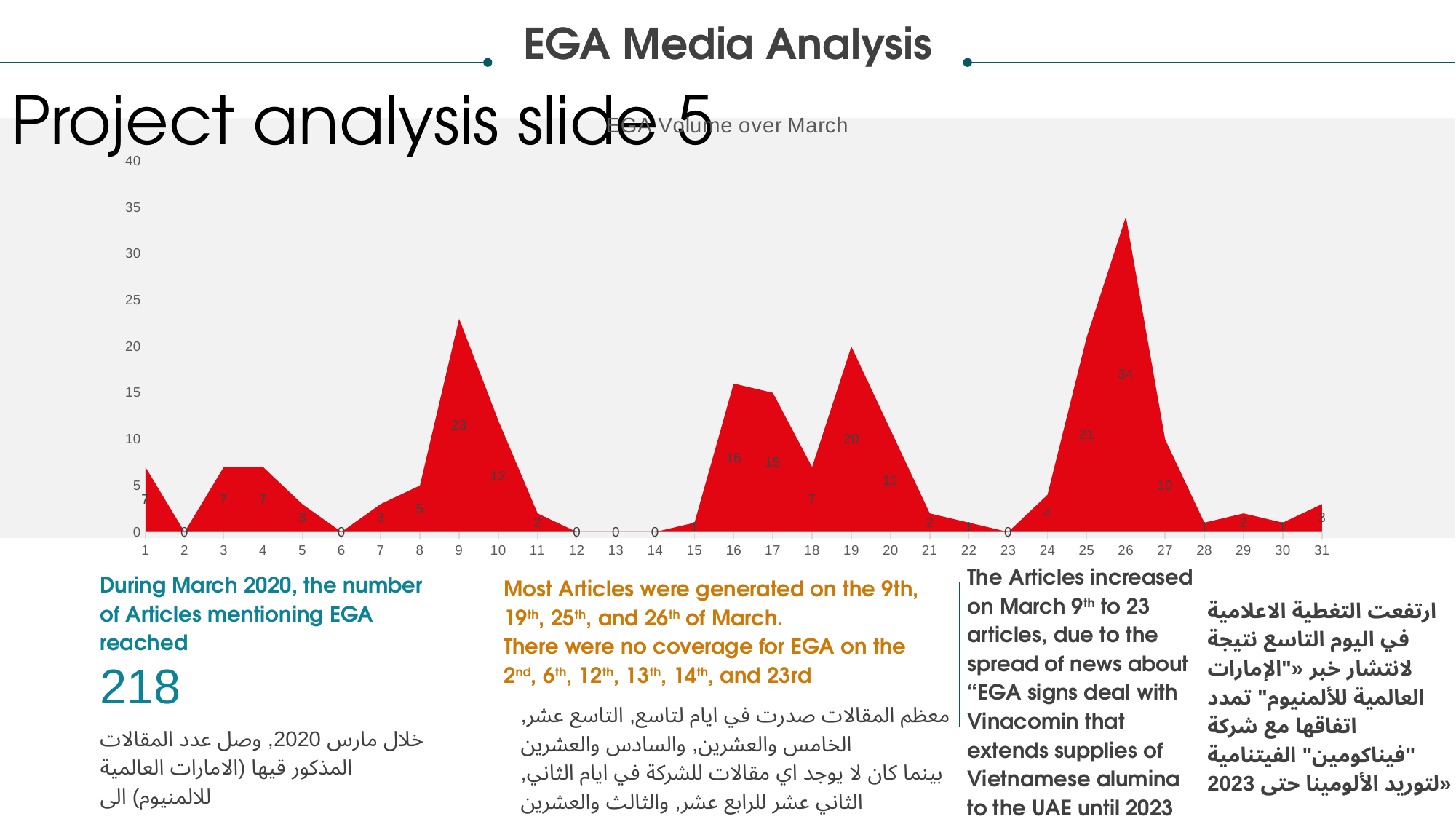

EGA Media Analysis
Project analysis slide 5

### Chart: EGA Volume over March

| Category | EGA Volume |
|---|---|
| 1 | 7.0 |
| 2 | 0.0 |
| 3 | 7.0 |
| 4 | 7.0 |
| 5 | 3.0 |
| 6 | 0.0 |
| 7 | 3.0 |
| 8 | 5.0 |
| 9 | 23.0 |
| 10 | 12.0 |
| 11 | 2.0 |
| 12 | 0.0 |
| 13 | 0.0 |
| 14 | 0.0 |
| 15 | 1.0 |
| 16 | 16.0 |
| 17 | 15.0 |
| 18 | 7.0 |
| 19 | 20.0 |
| 20 | 11.0 |
| 21 | 2.0 |
| 22 | 1.0 |
| 23 | 0.0 |
| 24 | 4.0 |
| 25 | 21.0 |
| 26 | 34.0 |
| 27 | 10.0 |
| 28 | 1.0 |
| 29 | 2.0 |
| 30 | 1.0 |
| 31 | 3.0 |
The Articles increased on March 9th to 23 articles, due to the spread of news about “EGA signs deal with Vinacomin that extends supplies of Vietnamese alumina to the UAE until 2023

During March 2020, the number of Articles mentioning EGA reached
Most Articles were generated on the 9th, 19th, 25th, and 26th of March.
There were no coverage for EGA on the 2nd, 6th, 12th, 13th, 14th, and 23rd
ارتفعت التغطية الاعلامية في اليوم التاسع نتيجة لانتشار خبر «"الإمارات العالمية للألمنيوم" تمدد اتفاقها مع شركة "فيناكومين" الفيتنامية لتوريد الألومينا حتى 2023»
218
معظم المقالات صدرت في ايام لتاسع, التاسع عشر, الخامس والعشرين, والسادس والعشرين
بينما كان لا يوجد اي مقالات للشركة في ايام الثاني, الثاني عشر للرابع عشر, والثالث والعشرين
خلال مارس 2020, وصل عدد المقالات المذكور قيها (الامارات العالمية للالمنيوم) الى